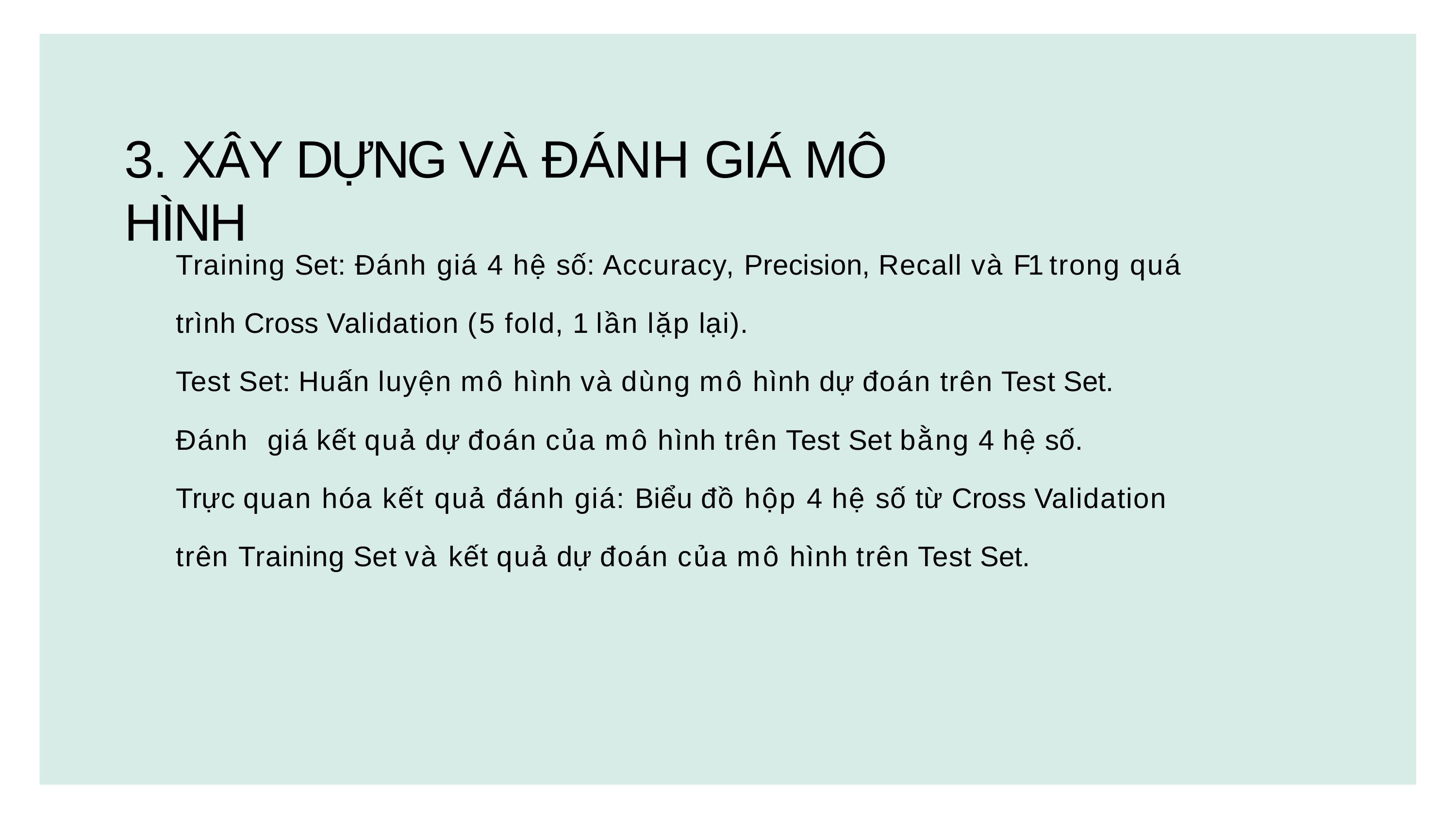

# 3. XÂY DỰNG VÀ ĐÁNH GIÁ MÔ HÌNH
Training Set: Đánh giá 4 hệ số: Accuracy, Precision, Recall và F1 trong quá
trình Cross Validation (5 fold, 1 lần lặp lại).
Test Set: Huấn luyện mô hình và dùng mô hình dự đoán trên Test Set. Đánh  giá kết quả dự đoán của mô hình trên Test Set bằng 4 hệ số.
Trực quan hóa kết quả đánh giá: Biểu đồ hộp 4 hệ số từ Cross Validation  trên Training Set và	kết quả dự đoán của mô hình trên Test Set.